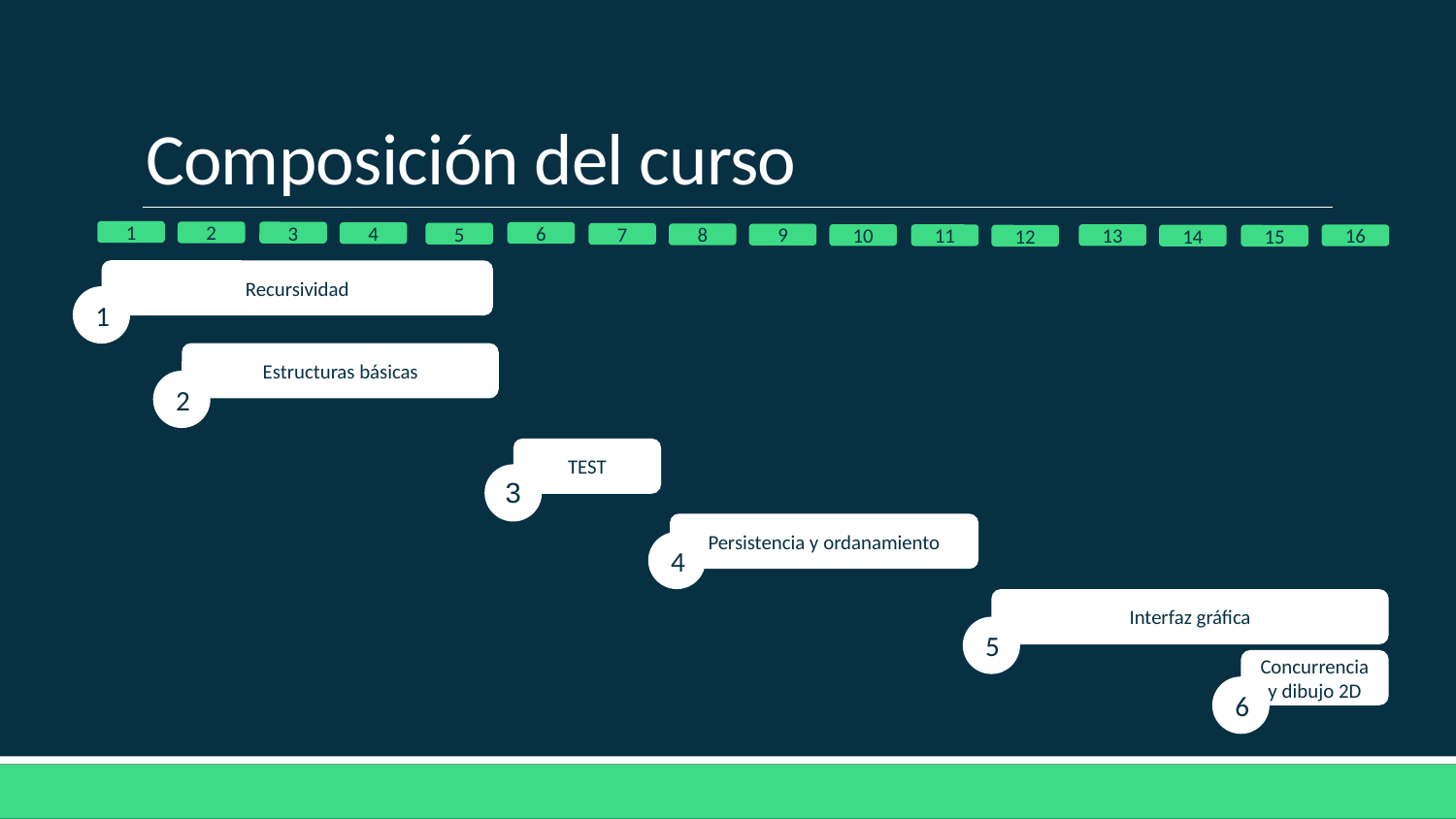

# Composición del curso
1
2
3
6
4
5
7
8
9
10
13
11
16
14
12
15
Recursividad
1
Estructuras básicas
2
TEST

3
Persistencia y ordanamiento
4
Interfaz gráfica
5
Concurrencia y dibujo 2D
6